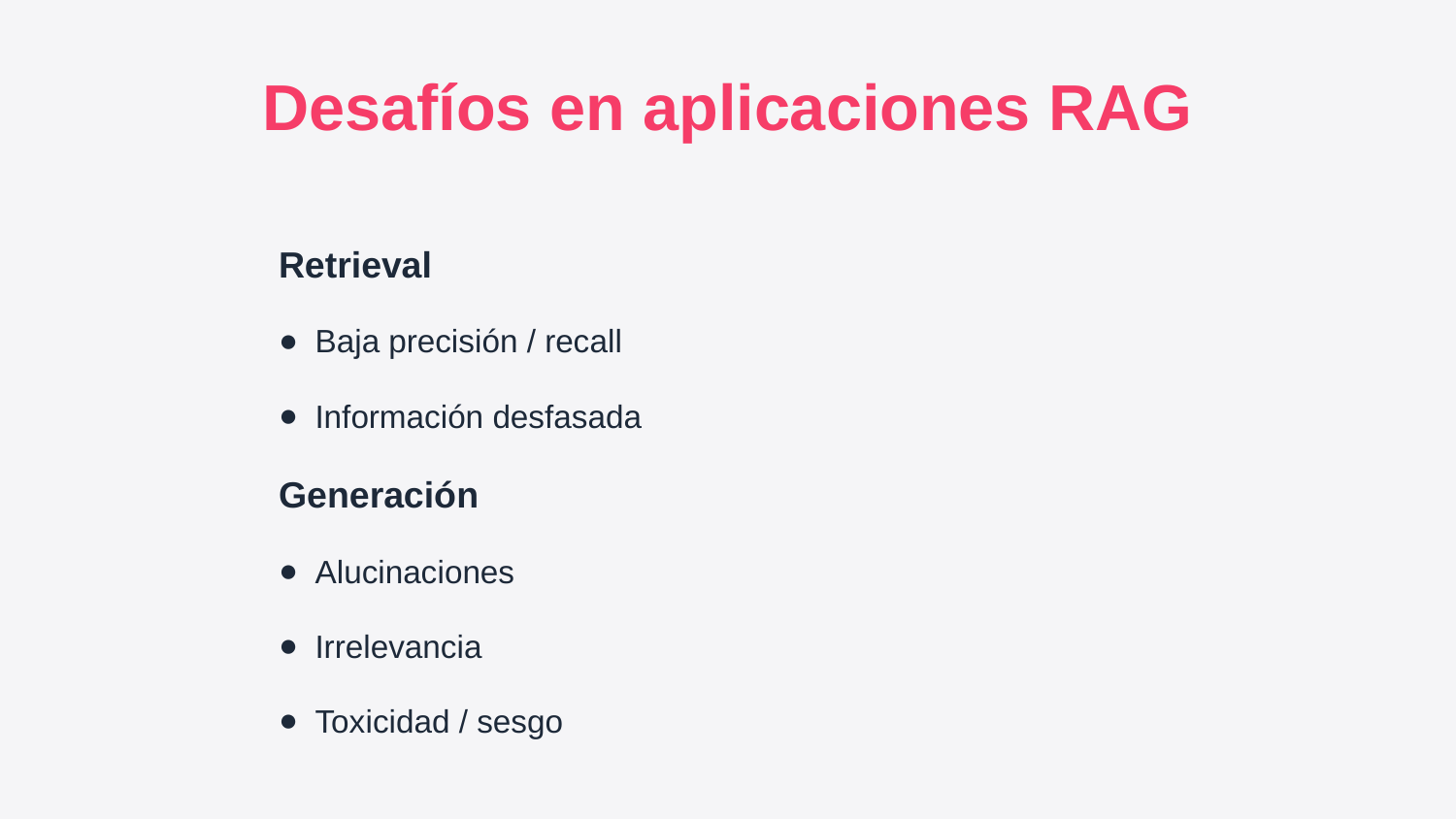

Desafíos en aplicaciones RAG
Retrieval
Baja precisión / recall
Información desfasada
Generación
Alucinaciones
Irrelevancia
Toxicidad / sesgo